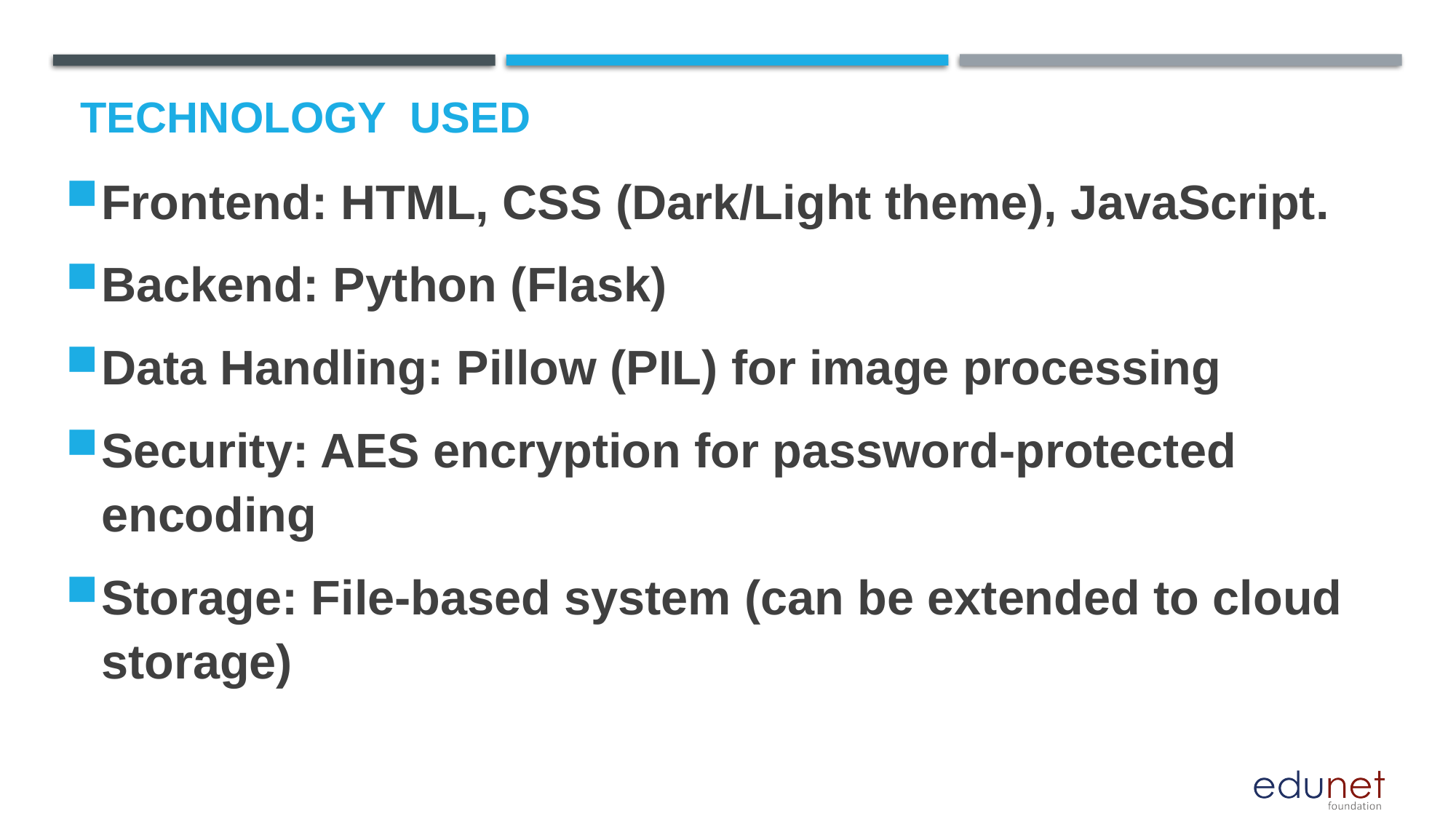

# Technology  used
Frontend: HTML, CSS (Dark/Light theme), JavaScript.
Backend: Python (Flask)
Data Handling: Pillow (PIL) for image processing
Security: AES encryption for password-protected encoding
Storage: File-based system (can be extended to cloud storage)